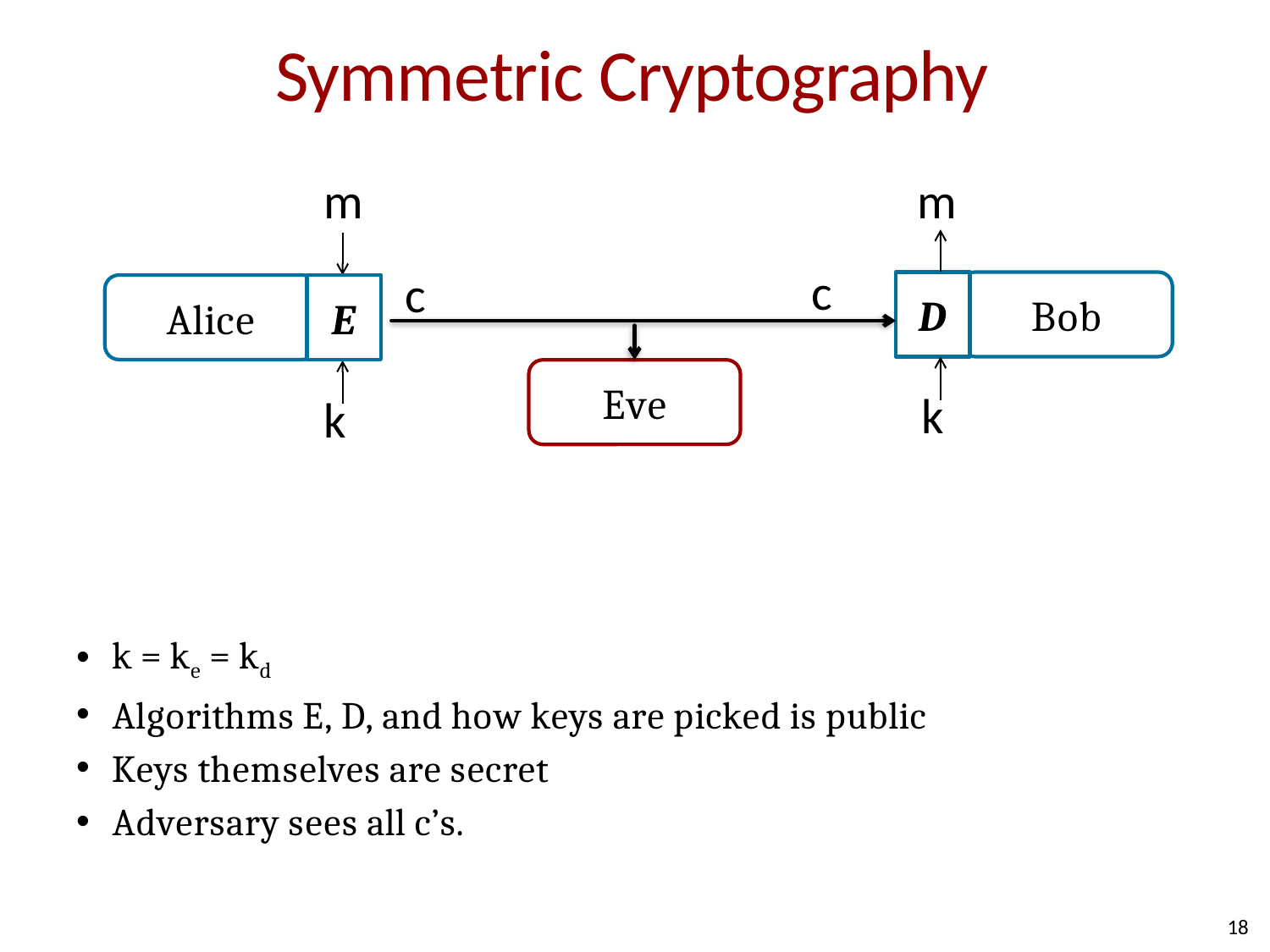

# Symmetric Cryptography
m
m
c
c
D
Bob
Alice
E
Eve
k
k
k = ke = kd
Algorithms E, D, and how keys are picked is public
Keys themselves are secret
Adversary sees all c’s.
18